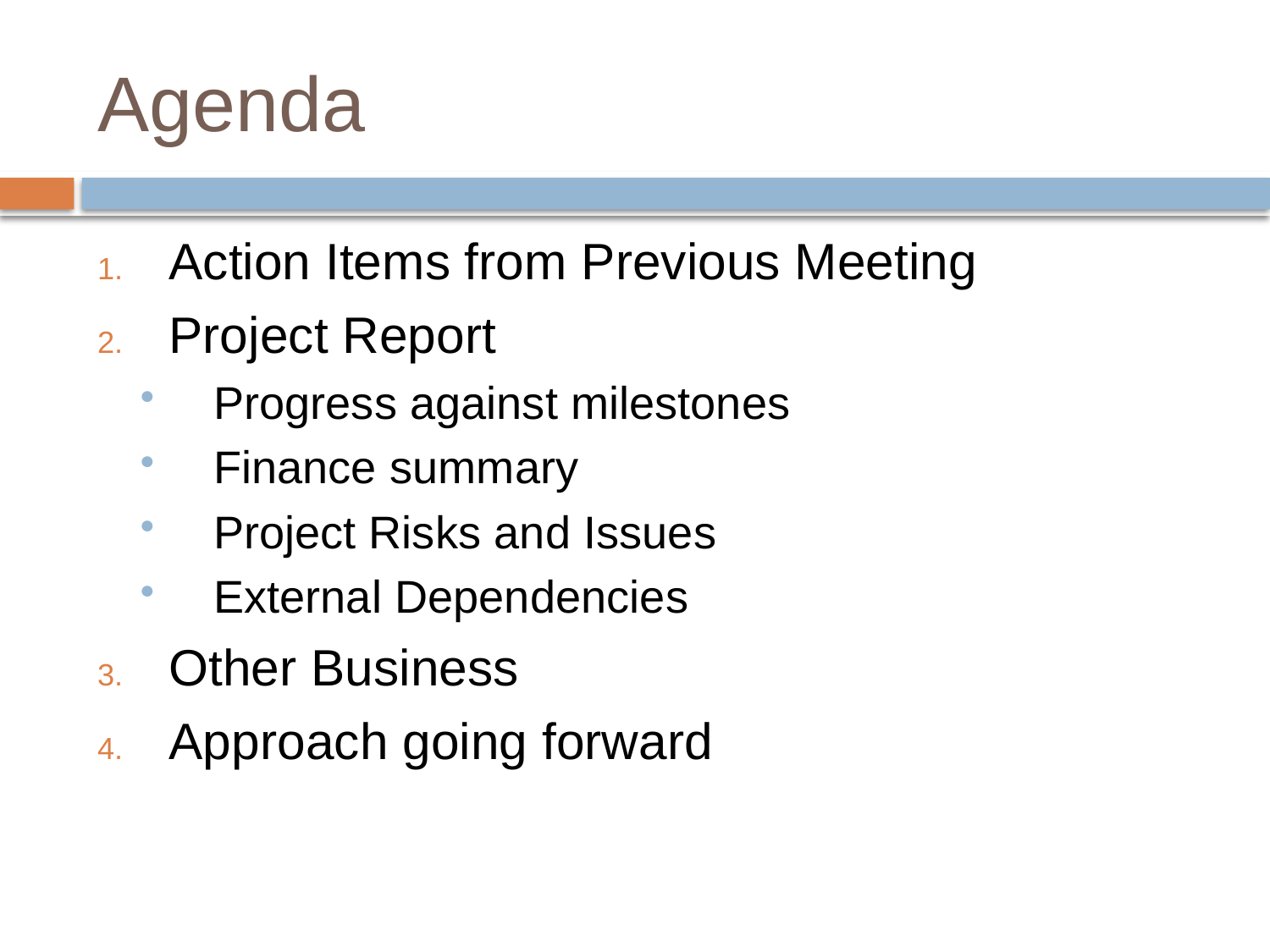

# Agenda
Action Items from Previous Meeting
Project Report
Progress against milestones
Finance summary
Project Risks and Issues
External Dependencies
Other Business
Approach going forward